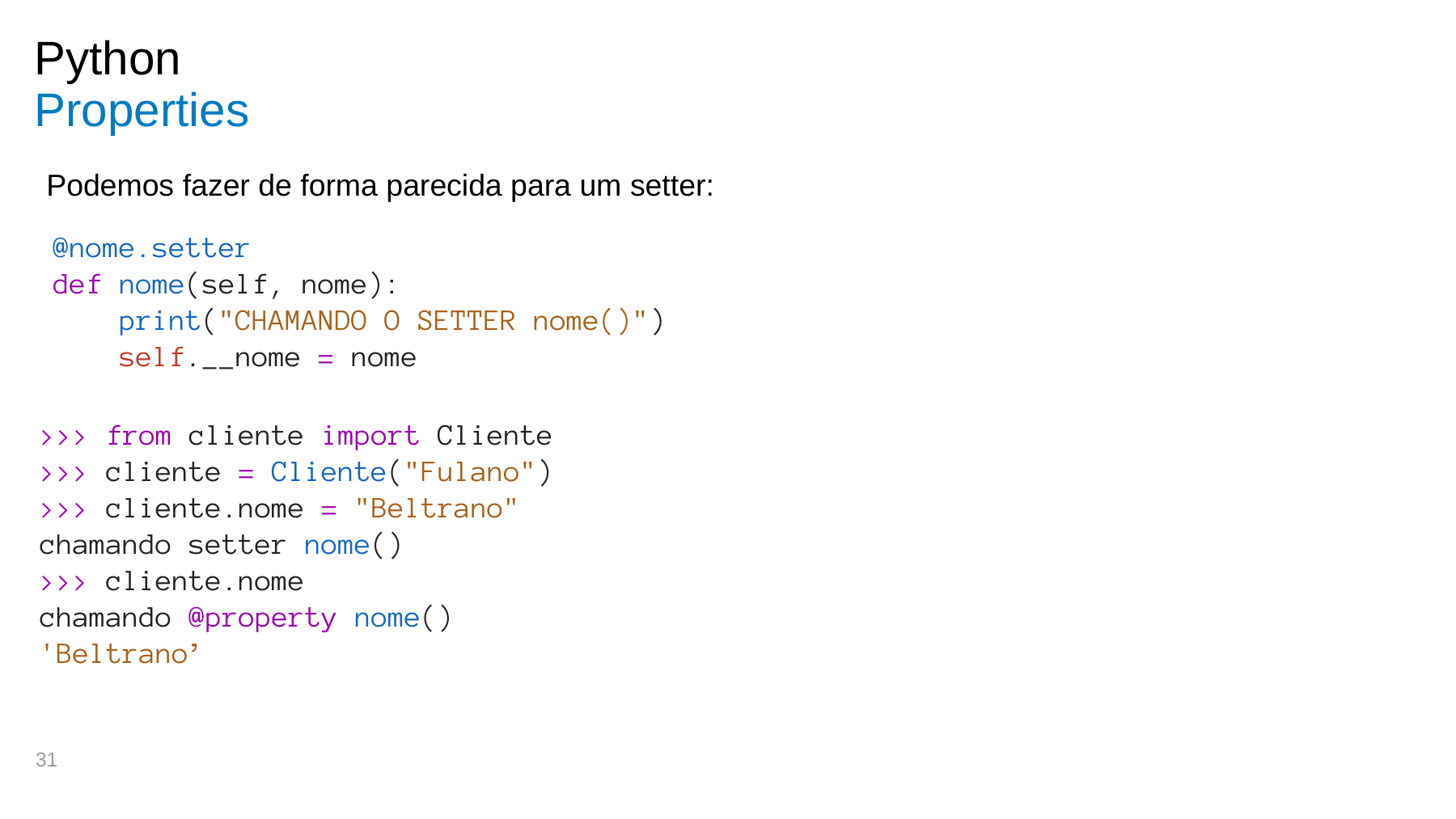

Python
# Properties
Podemos fazer de forma parecida para um setter:
    @nome.setter
    def nome(self, nome):
        print("CHAMANDO O SETTER nome()")
        self.__nome = nome
>>> from cliente import Cliente
>>> cliente = Cliente("Fulano")
>>> cliente.nome = "Beltrano"
chamando setter nome()
>>> cliente.nome
chamando @property nome()
'Beltrano’
31